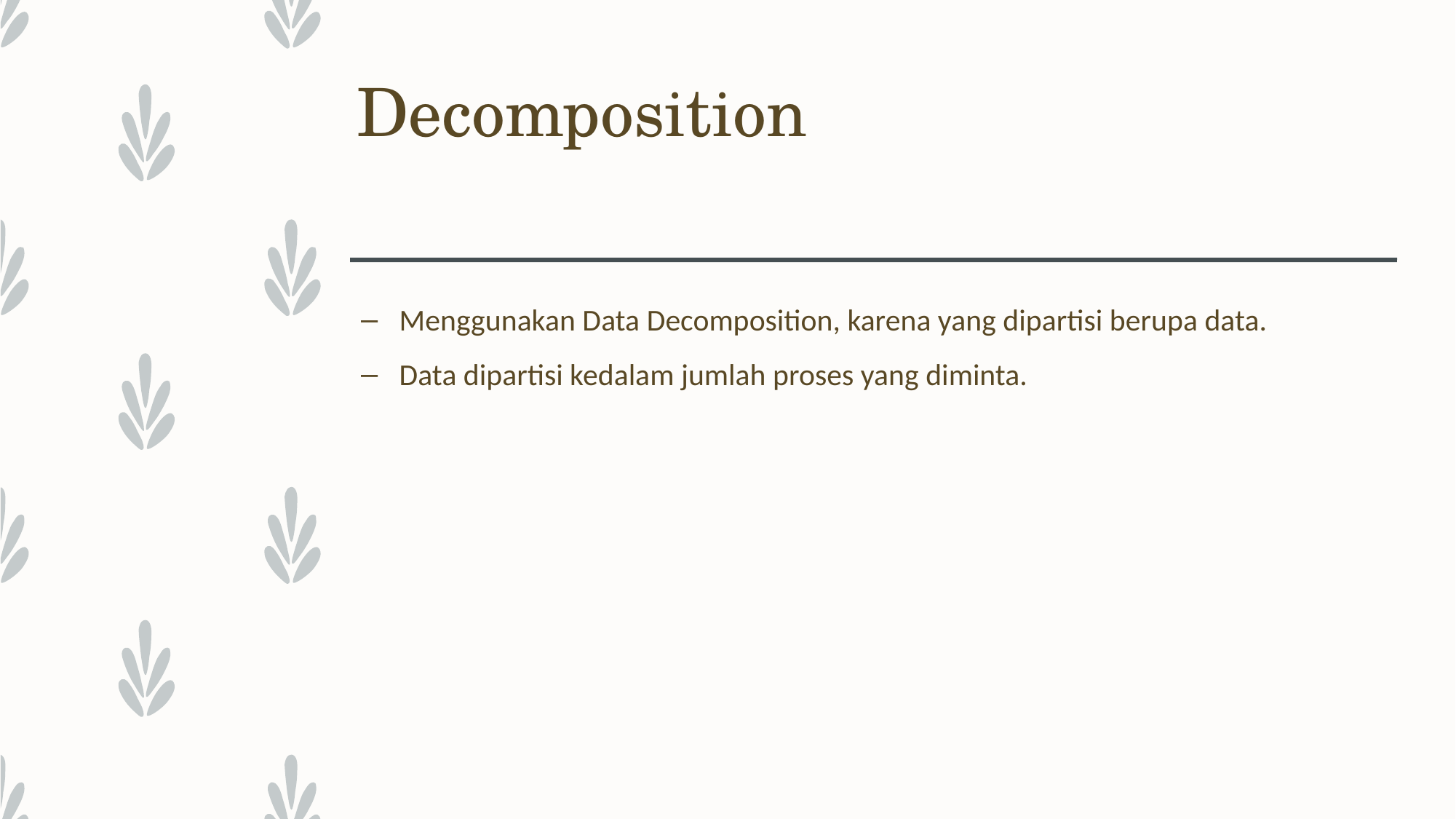

# Decomposition
Menggunakan Data Decomposition, karena yang dipartisi berupa data.
Data dipartisi kedalam jumlah proses yang diminta.